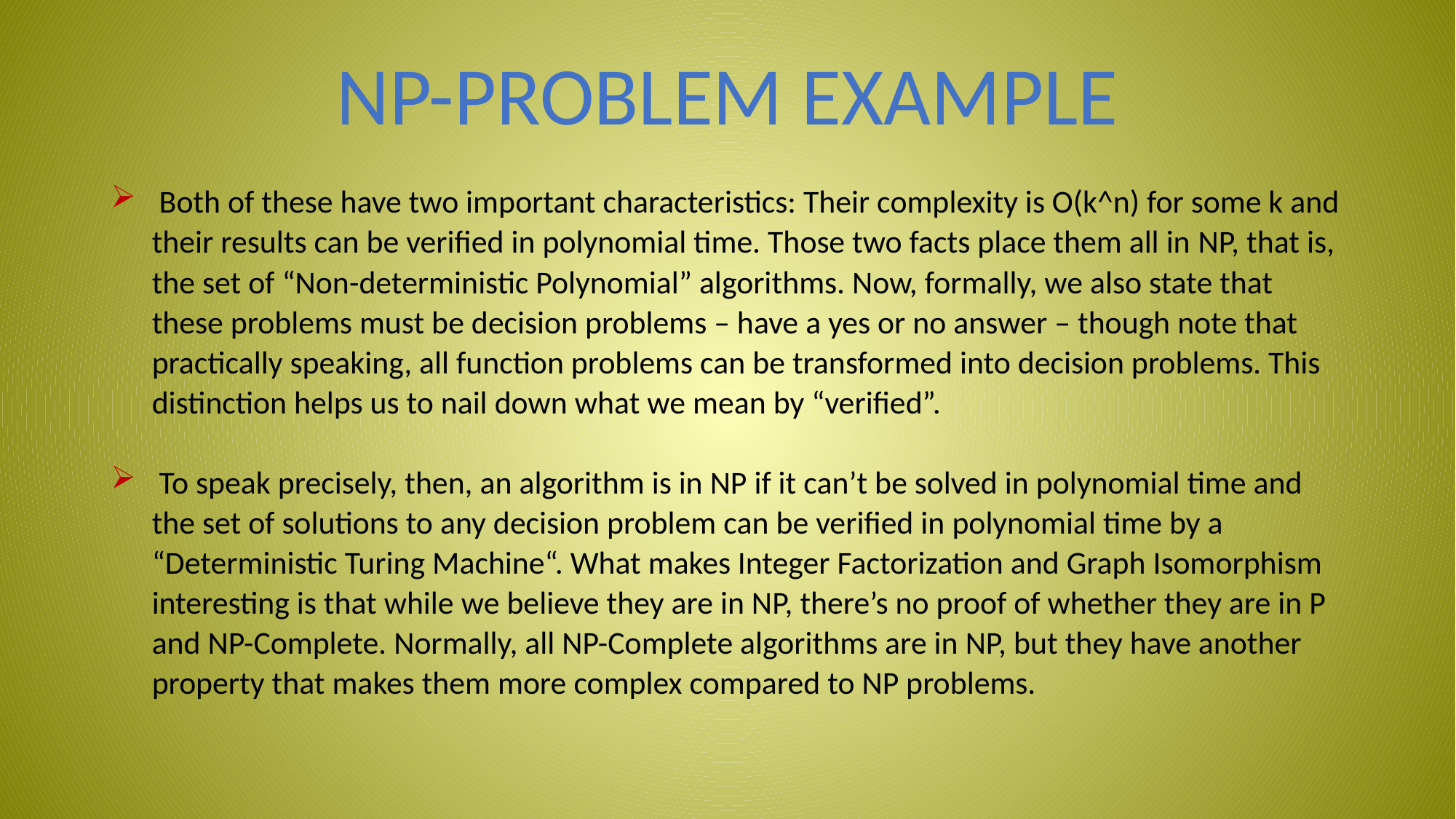

NP-PROBLEM EXAMPLE
 Both of these have two important characteristics: Their complexity is O(k^n) for some k and their results can be verified in polynomial time. Those two facts place them all in NP, that is, the set of “Non-deterministic Polynomial” algorithms. Now, formally, we also state that these problems must be decision problems – have a yes or no answer – though note that practically speaking, all function problems can be transformed into decision problems. This distinction helps us to nail down what we mean by “verified”.

 To speak precisely, then, an algorithm is in NP if it can’t be solved in polynomial time and the set of solutions to any decision problem can be verified in polynomial time by a “Deterministic Turing Machine“. What makes Integer Factorization and Graph Isomorphism interesting is that while we believe they are in NP, there’s no proof of whether they are in P and NP-Complete. Normally, all NP-Complete algorithms are in NP, but they have another property that makes them more complex compared to NP problems.